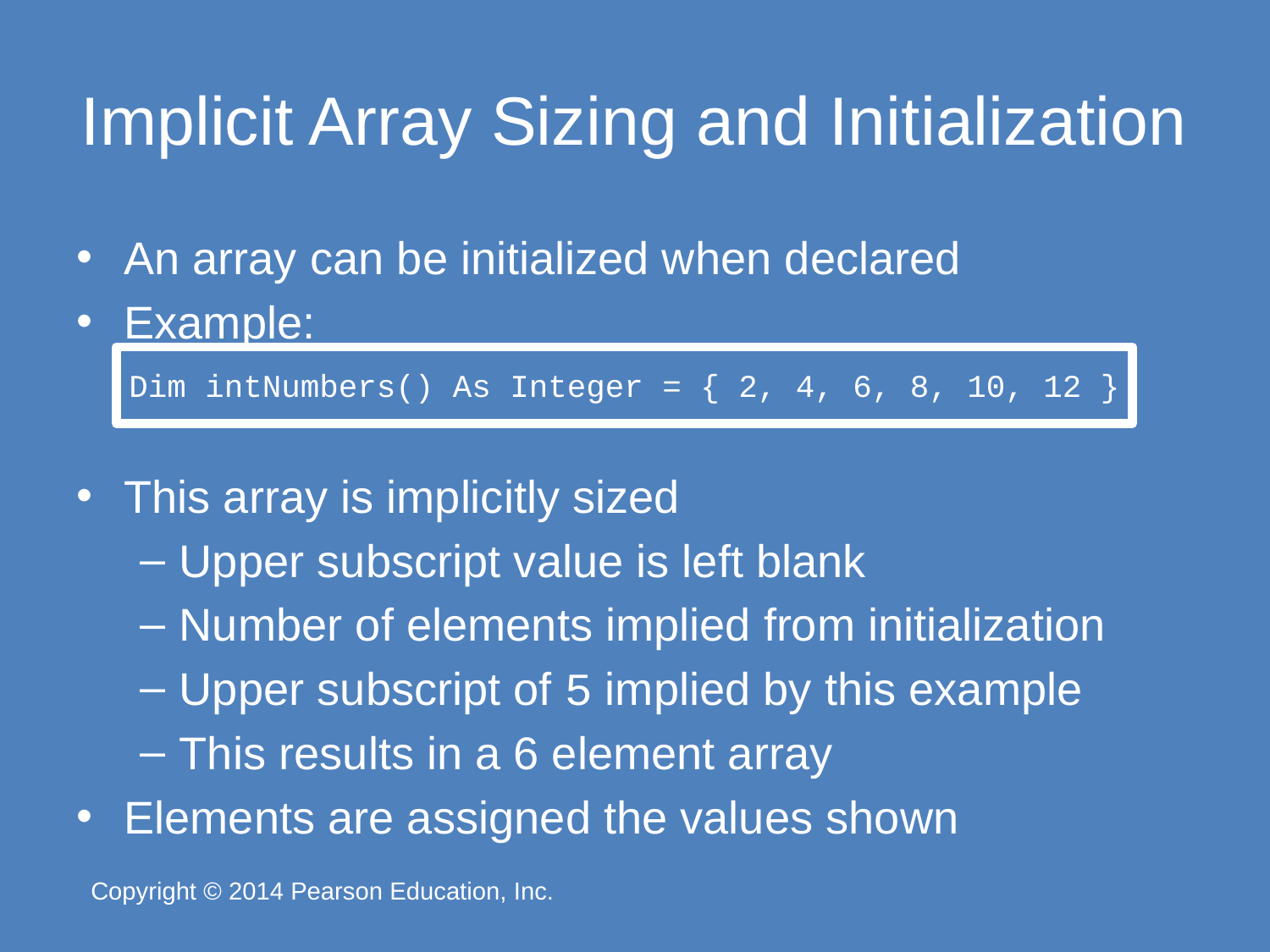

# Implicit Array Sizing and Initialization
An array can be initialized when declared
Example:
This array is implicitly sized
Upper subscript value is left blank
Number of elements implied from initialization
Upper subscript of 5 implied by this example
This results in a 6 element array
Elements are assigned the values shown

Dim intNumbers() As Integer = { 2, 4, 6, 8, 10, 12 }